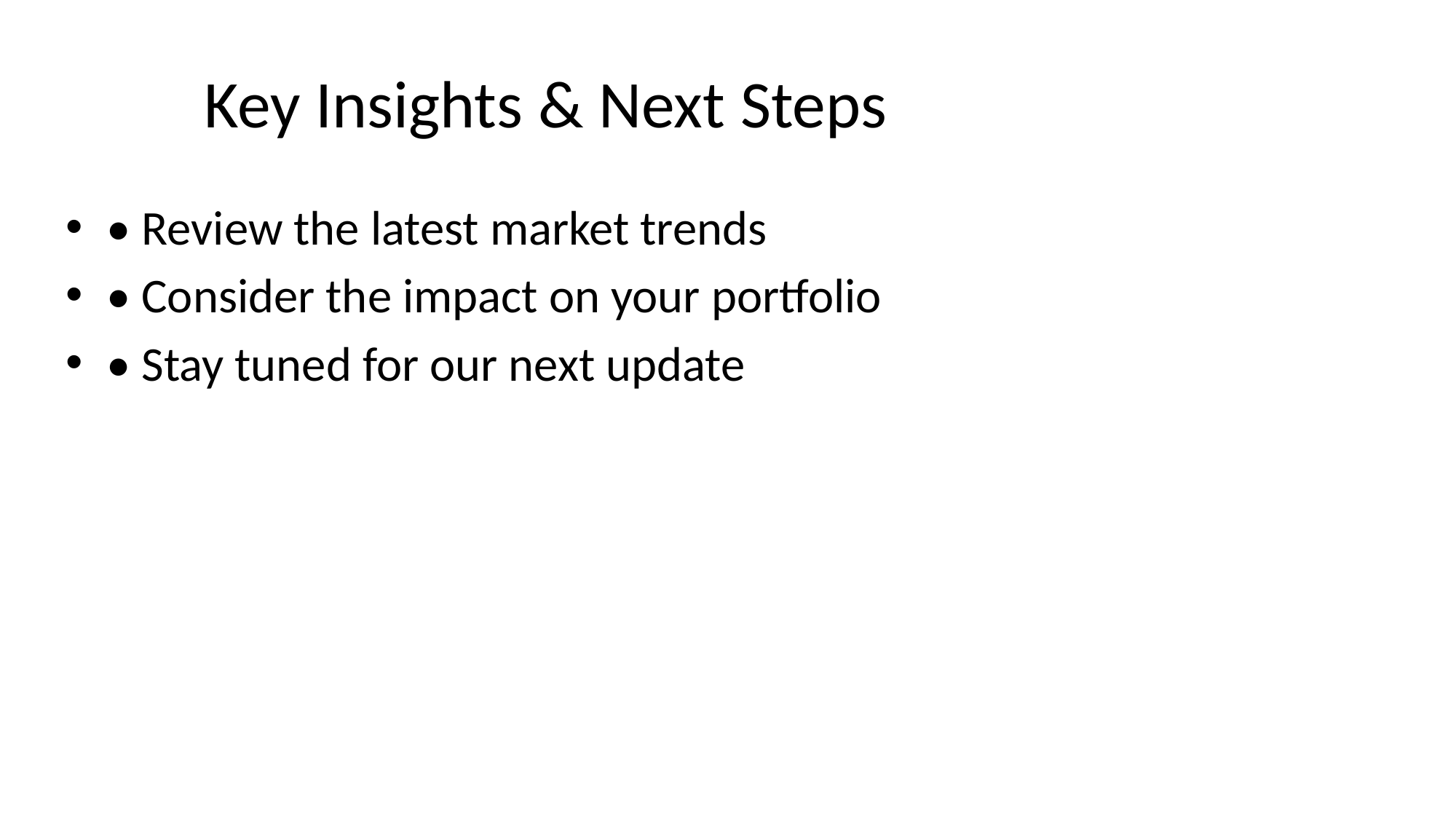

# Key Insights & Next Steps
• Review the latest market trends
• Consider the impact on your portfolio
• Stay tuned for our next update